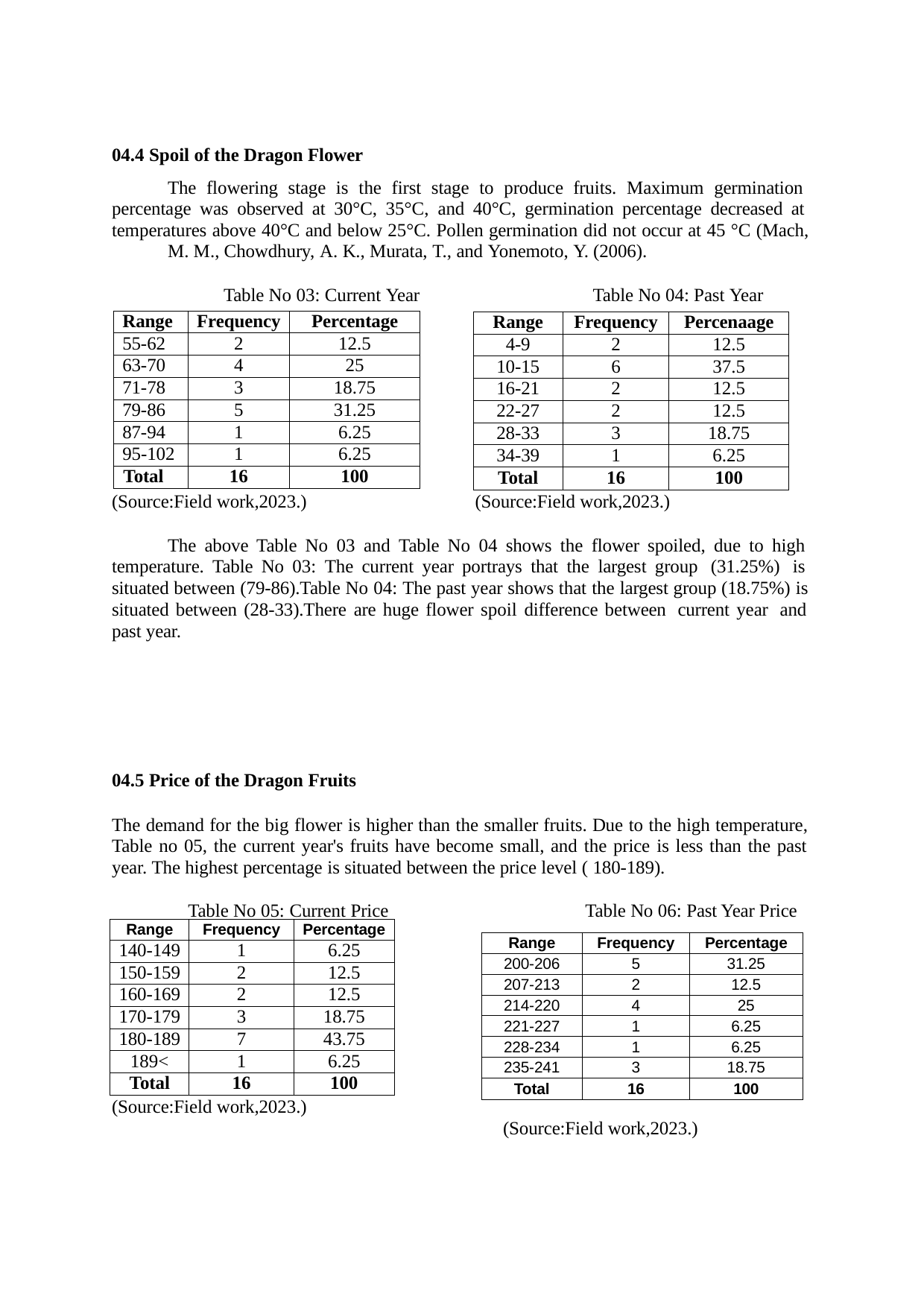

04.4 Spoil of the Dragon Flower
The flowering stage is the first stage to produce fruits. Maximum germination  percentage was observed at 30°C, 35°C, and 40°C, germination percentage decreased at  temperatures above 40°C and below 25°C. Pollen germination did not occur at 45 °C (Mach,
M. M., Chowdhury, A. K., Murata, T., and Yonemoto, Y. (2006).

Table No 03: Current Year	Table No 04: Past Year
| Range | Frequency | Percentage |
| --- | --- | --- |
| 55-62 | 2 | 12.5 |
| 63-70 | 4 | 25 |
| 71-78 | 3 | 18.75 |
| 79-86 | 5 | 31.25 |
| 87-94 | 1 | 6.25 |
| 95-102 | 1 | 6.25 |
| Total | 16 | 100 |
| Range | Frequency | Percenaage |
| --- | --- | --- |
| 4-9 | 2 | 12.5 |
| 10-15 | 6 | 37.5 |
| 16-21 | 2 | 12.5 |
| 22-27 | 2 | 12.5 |
| 28-33 | 3 | 18.75 |
| 34-39 | 1 | 6.25 |
| Total | 16 | 100 |
(Source:Field work,2023.)
(Source:Field work,2023.)
The above Table No 03 and Table No 04 shows the flower spoiled, due to high  temperature. Table No 03: The current year portrays that the largest group (31.25%) is  situated between (79-86).Table No 04: The past year shows that the largest group (18.75%) is  situated between (28-33).There are huge flower spoil difference between current year and  past year.
04.5 Price of the Dragon Fruits

The demand for the big flower is higher than the smaller fruits. Due to the high temperature,  Table no 05, the current year's fruits have become small, and the price is less than the past  year. The highest percentage is situated between the price level ( 180-189).

Table No 05: Current Price	Table No 06: Past Year Price
| Range | Frequency | Percentage |
| --- | --- | --- |
| 140-149 | 1 | 6.25 |
| 150-159 | 2 | 12.5 |
| 160-169 | 2 | 12.5 |
| 170-179 | 3 | 18.75 |
| 180-189 | 7 | 43.75 |
| 189< | 1 | 6.25 |
| Total | 16 | 100 |
| Range | Frequency | Percentage |
| --- | --- | --- |
| 200-206 | 5 | 31.25 |
| 207-213 | 2 | 12.5 |
| 214-220 | 4 | 25 |
| 221-227 | 1 | 6.25 |
| 228-234 | 1 | 6.25 |
| 235-241 | 3 | 18.75 |
| Total | 16 | 100 |
(Source:Field work,2023.)
(Source:Field work,2023.)